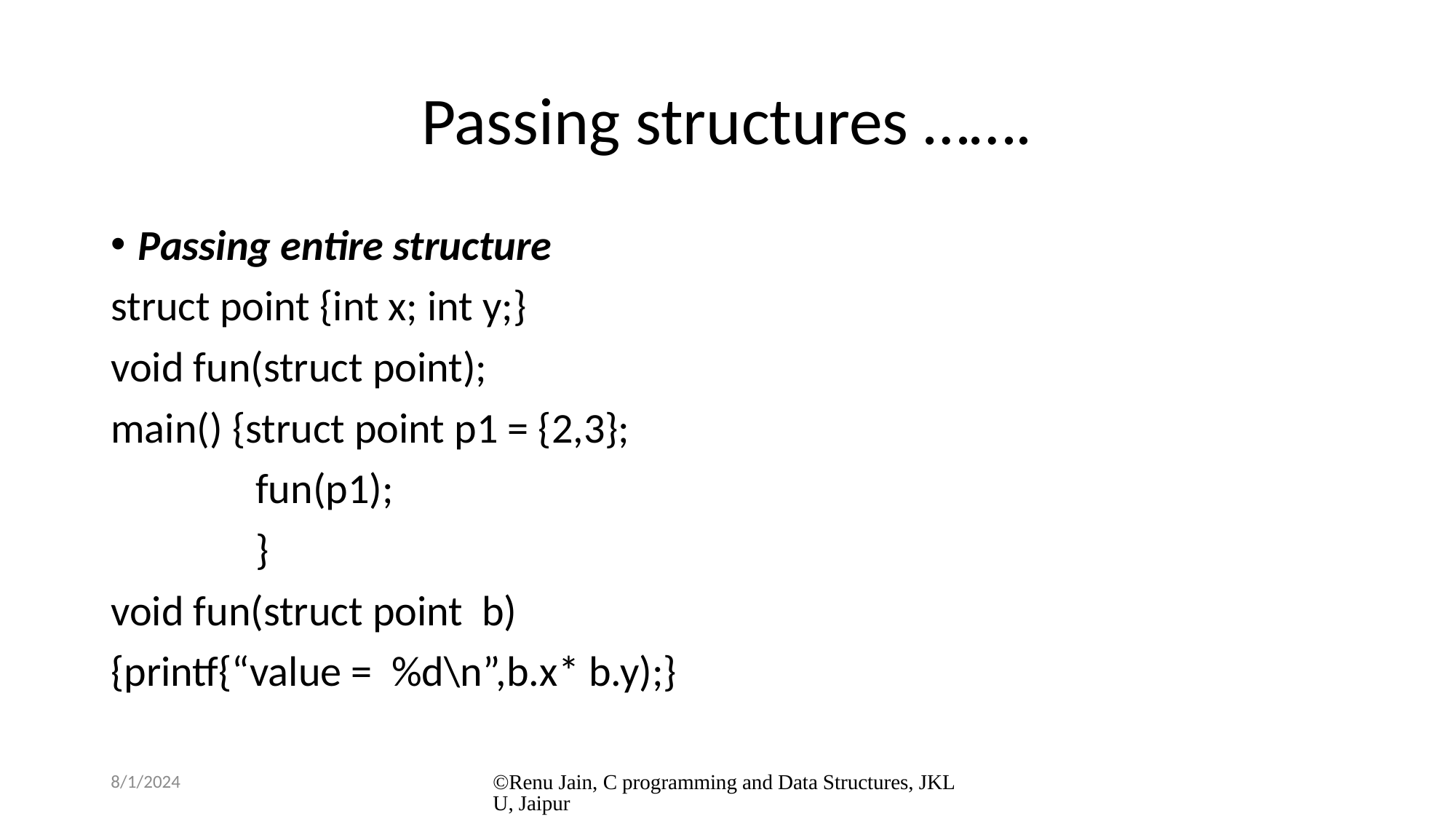

# Passing structures …….
Passing entire structure
struct point {int x; int y;}
void fun(struct point);
main() {struct point p1 = {2,3};
               fun(p1);
               }
void fun(struct point  b)
{printf{“value =  %d\n”,b.x* b.y);}

8/1/2024
©Renu Jain, C programming and Data Structures, JKLU, Jaipur